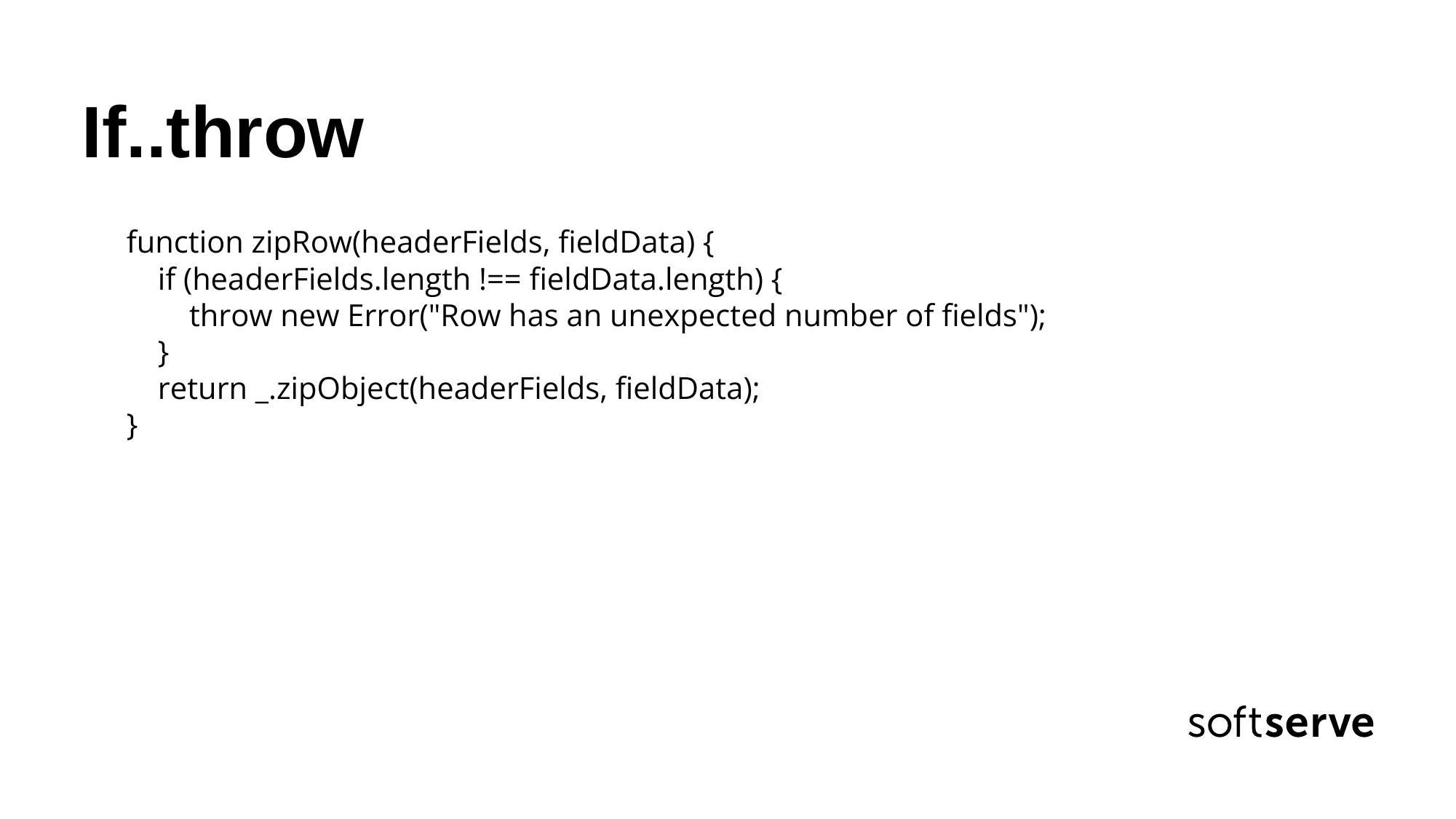

If..throw
function zipRow(headerFields, fieldData) {
    if (headerFields.length !== fieldData.length) {
        throw new Error("Row has an unexpected number of fields");
    }
    return _.zipObject(headerFields, fieldData);
}